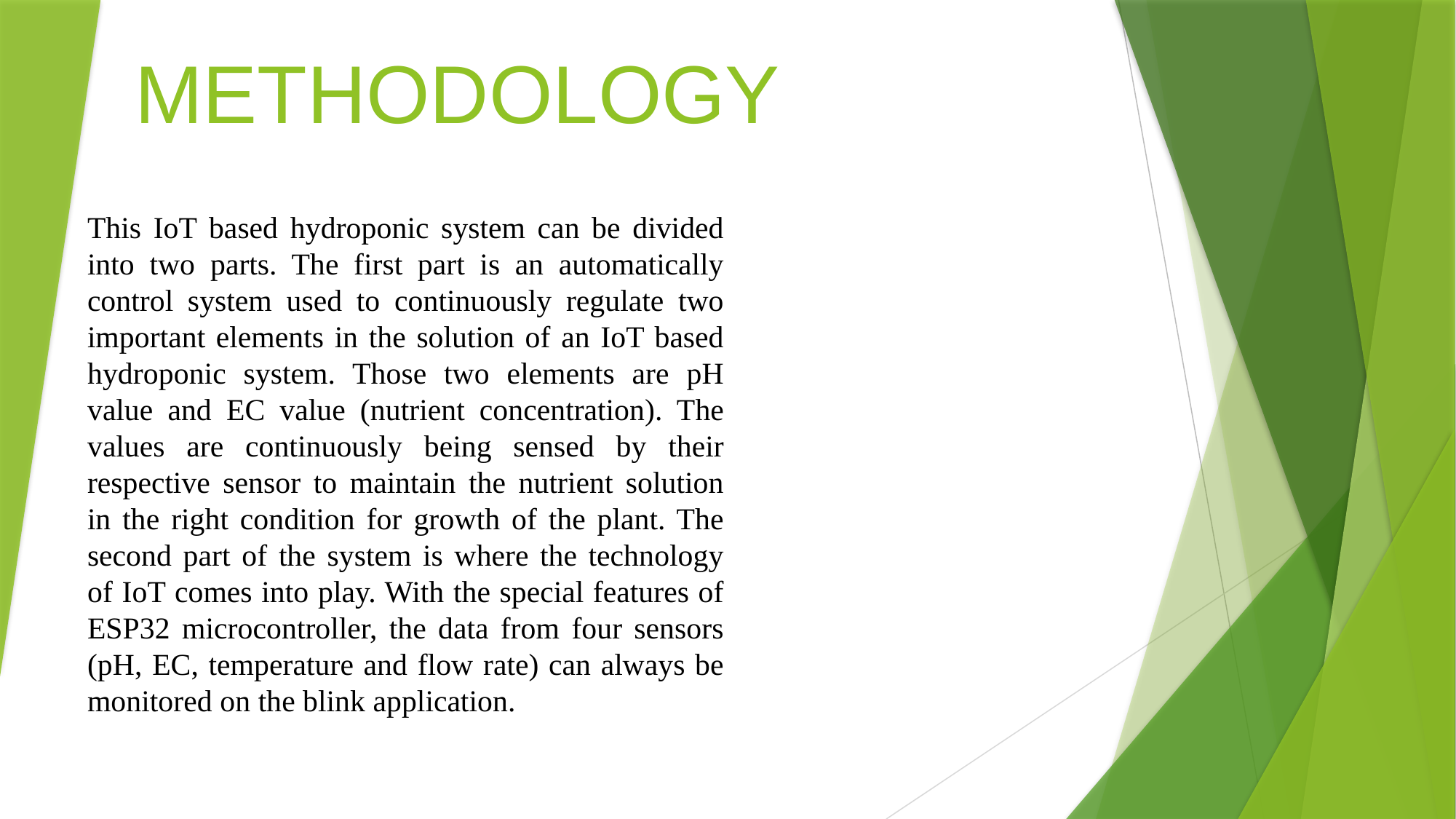

# METHODOLOGY
This IoT based hydroponic system can be divided into two parts. The first part is an automatically control system used to continuously regulate two important elements in the solution of an IoT based hydroponic system. Those two elements are pH value and EC value (nutrient concentration). The values are continuously being sensed by their respective sensor to maintain the nutrient solution in the right condition for growth of the plant. The second part of the system is where the technology of IoT comes into play. With the special features of ESP32 microcontroller, the data from four sensors (pH, EC, temperature and flow rate) can always be monitored on the blink application.